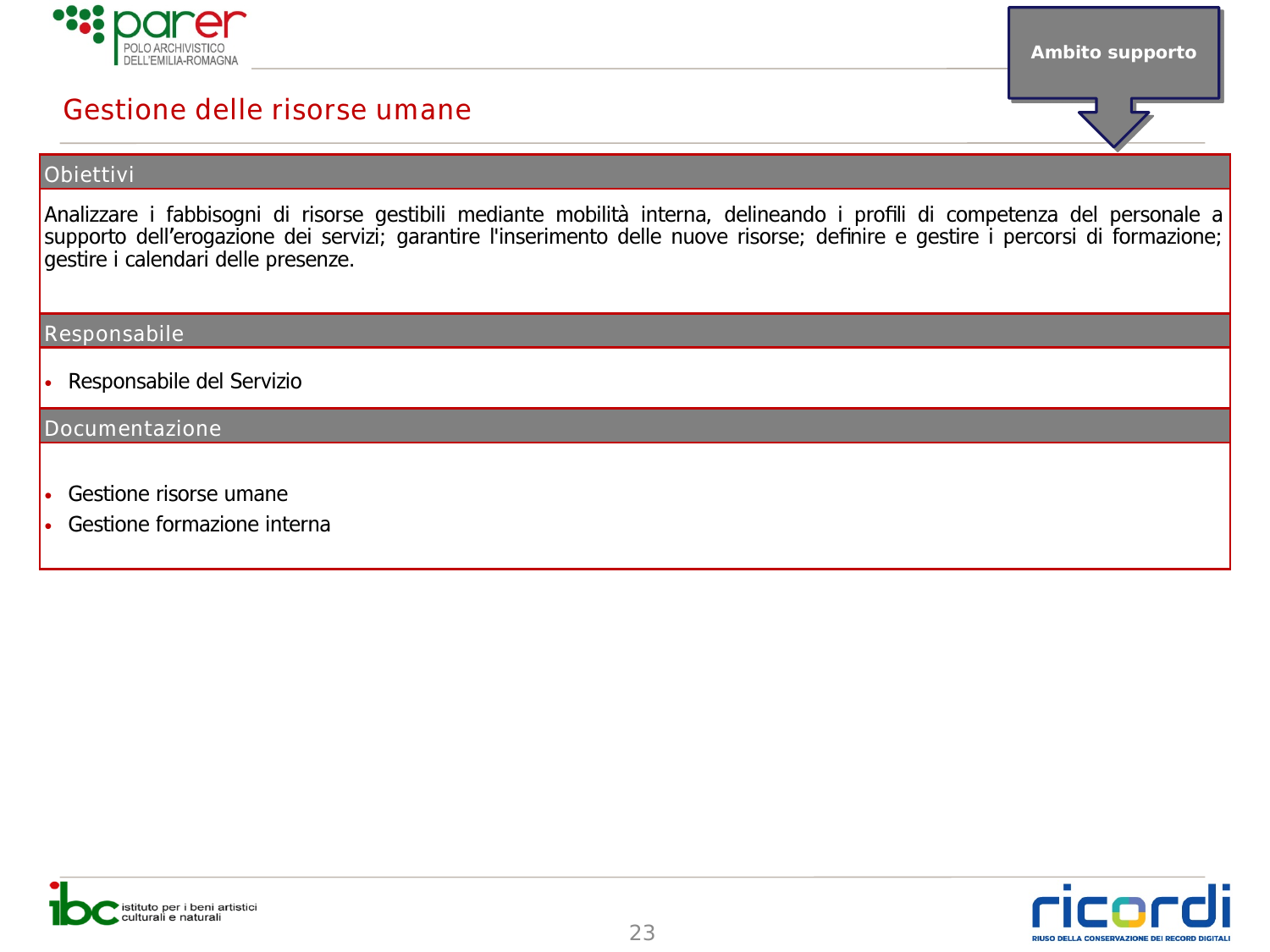

Ambito supporto
# Gestione delle risorse umane
| Obiettivi |
| --- |
| Analizzare i fabbisogni di risorse gestibili mediante mobilità interna, delineando i profili di competenza del personale a supporto dell’erogazione dei servizi; garantire l'inserimento delle nuove risorse; definire e gestire i percorsi di formazione; gestire i calendari delle presenze. |
| Responsabile |
| Responsabile del Servizio |
| Documentazione |
| Gestione risorse umane Gestione formazione interna |
23